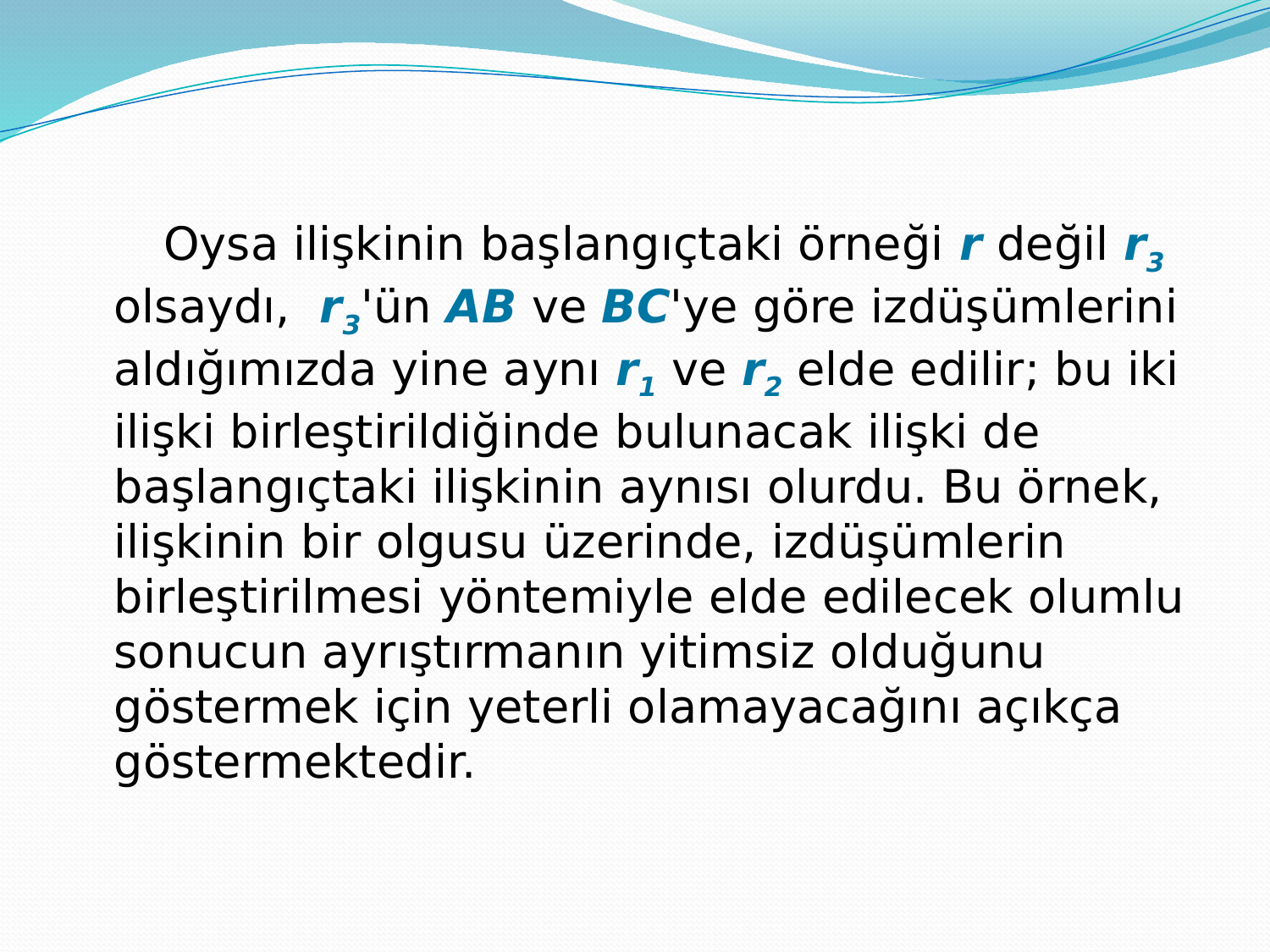

Oysa ilişkinin başlangıçtaki örneği r değil r3 olsaydı,  r3'ün AB ve BC'ye göre izdüşümlerini aldığımızda yine aynı r1 ve r2 elde edilir; bu iki ilişki birleştirildiğinde bulunacak ilişki de başlangıçtaki ilişkinin aynısı olurdu. Bu örnek,  ilişkinin bir olgusu üzerinde, izdüşümlerin birleştirilmesi yöntemiyle elde edilecek olumlu sonucun ayrıştırmanın yitimsiz olduğunu göstermek için yeterli olamayacağını açıkça göstermektedir.